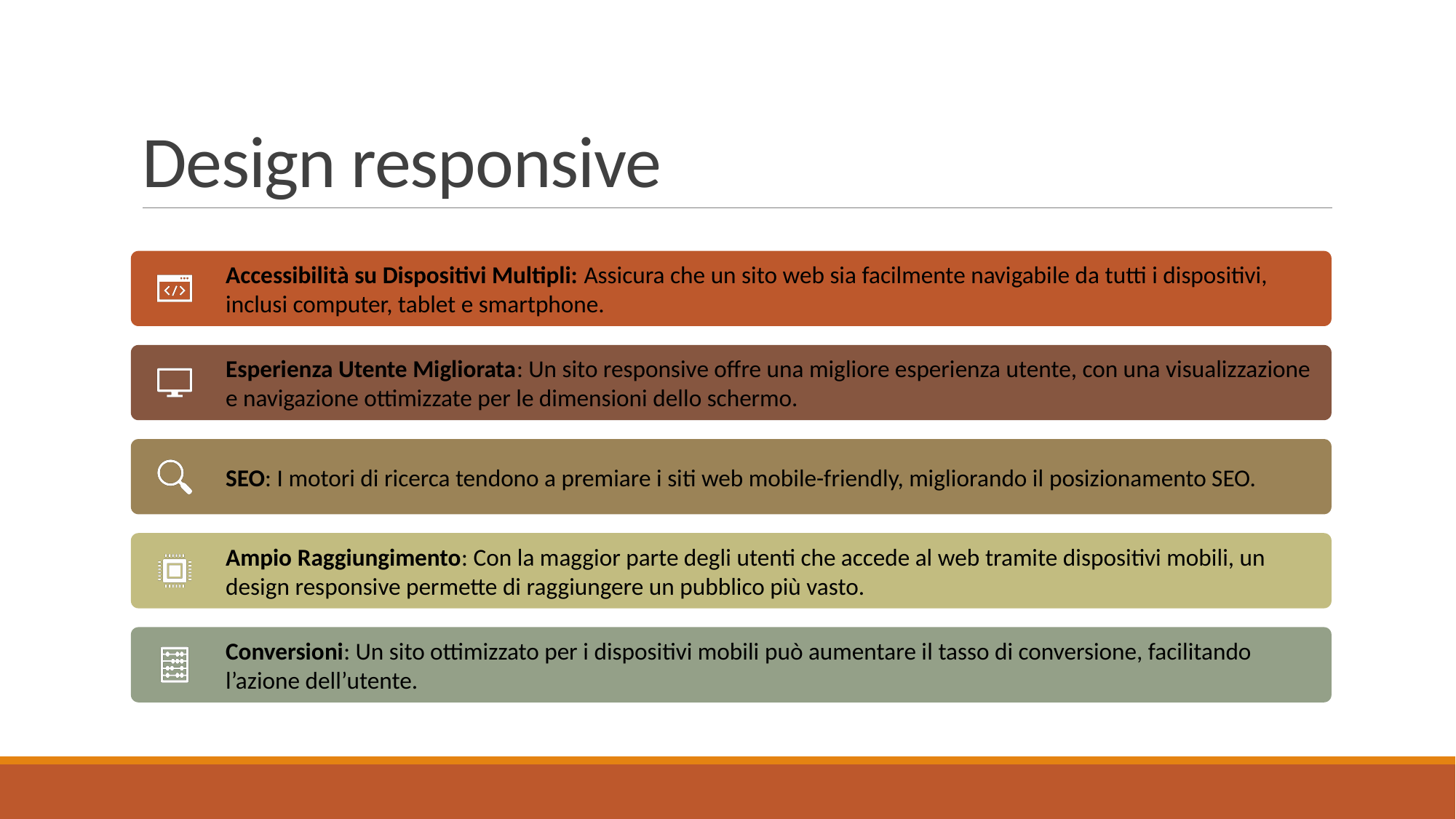

# Design responsive
Accessibilità su Dispositivi Multipli: Assicura che un sito web sia facilmente navigabile da tutti i dispositivi, inclusi computer, tablet e smartphone.
Esperienza Utente Migliorata: Un sito responsive offre una migliore esperienza utente, con una visualizzazione e navigazione ottimizzate per le dimensioni dello schermo.
SEO: I motori di ricerca tendono a premiare i siti web mobile-friendly, migliorando il posizionamento SEO.
Ampio Raggiungimento: Con la maggior parte degli utenti che accede al web tramite dispositivi mobili, un design responsive permette di raggiungere un pubblico più vasto.
Conversioni: Un sito ottimizzato per i dispositivi mobili può aumentare il tasso di conversione, facilitando l’azione dell’utente.